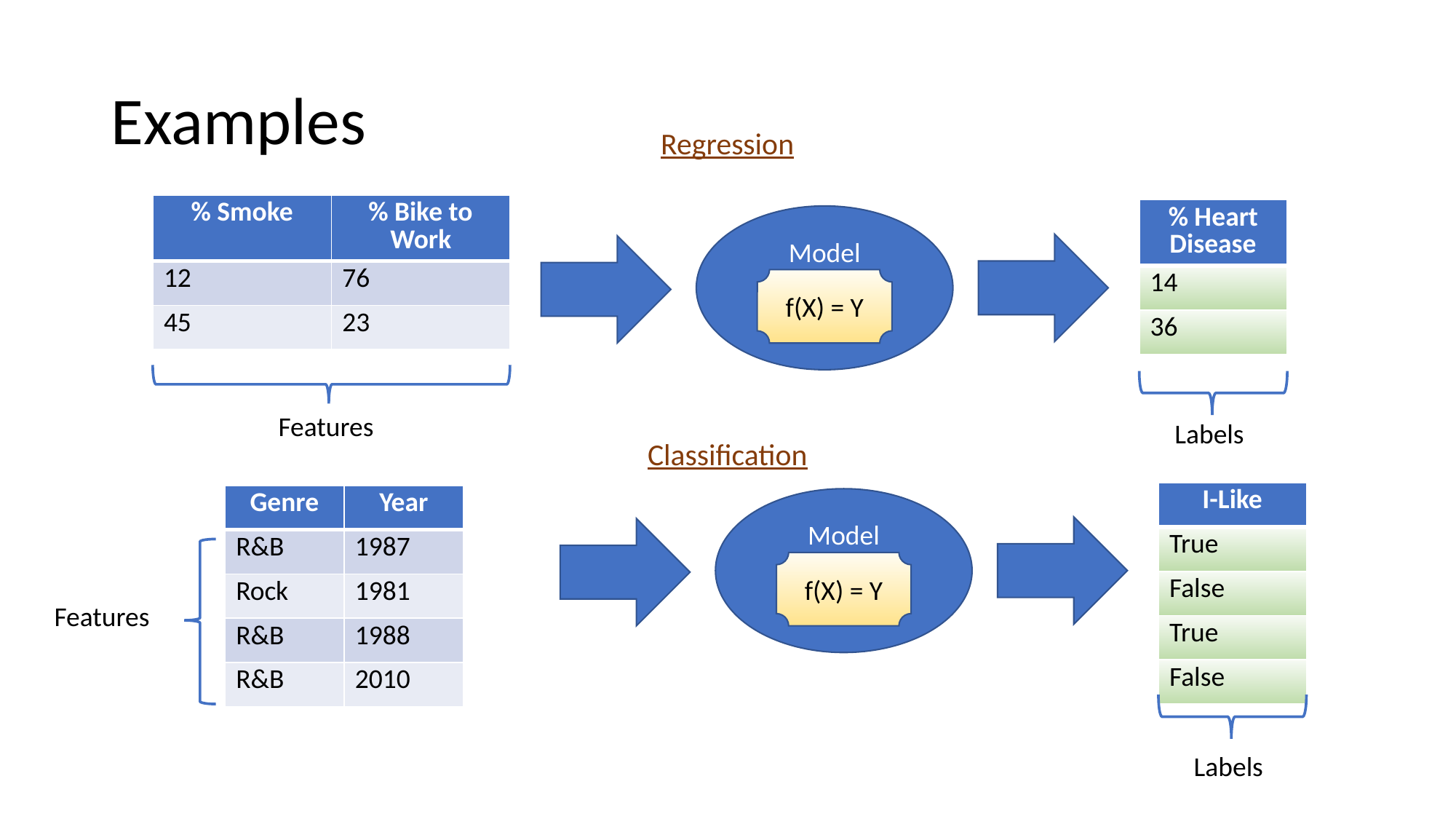

# Examples
Regression
| % Smoke | % Bike to Work |
| --- | --- |
| 12 | 76 |
| 45 | 23 |
| % Heart Disease |
| --- |
| 14 |
| 36 |

Model

f(X) = Y

Features
Labels
Classification
| I-Like |
| --- |
| True |
| False |
| True |
| False |
| Genre | Year |
| --- | --- |
| R&B | 1987 |
| Rock | 1981 |
| R&B | 1988 |
| R&B | 2010 |
Model

f(X) = Y
Features

Labels